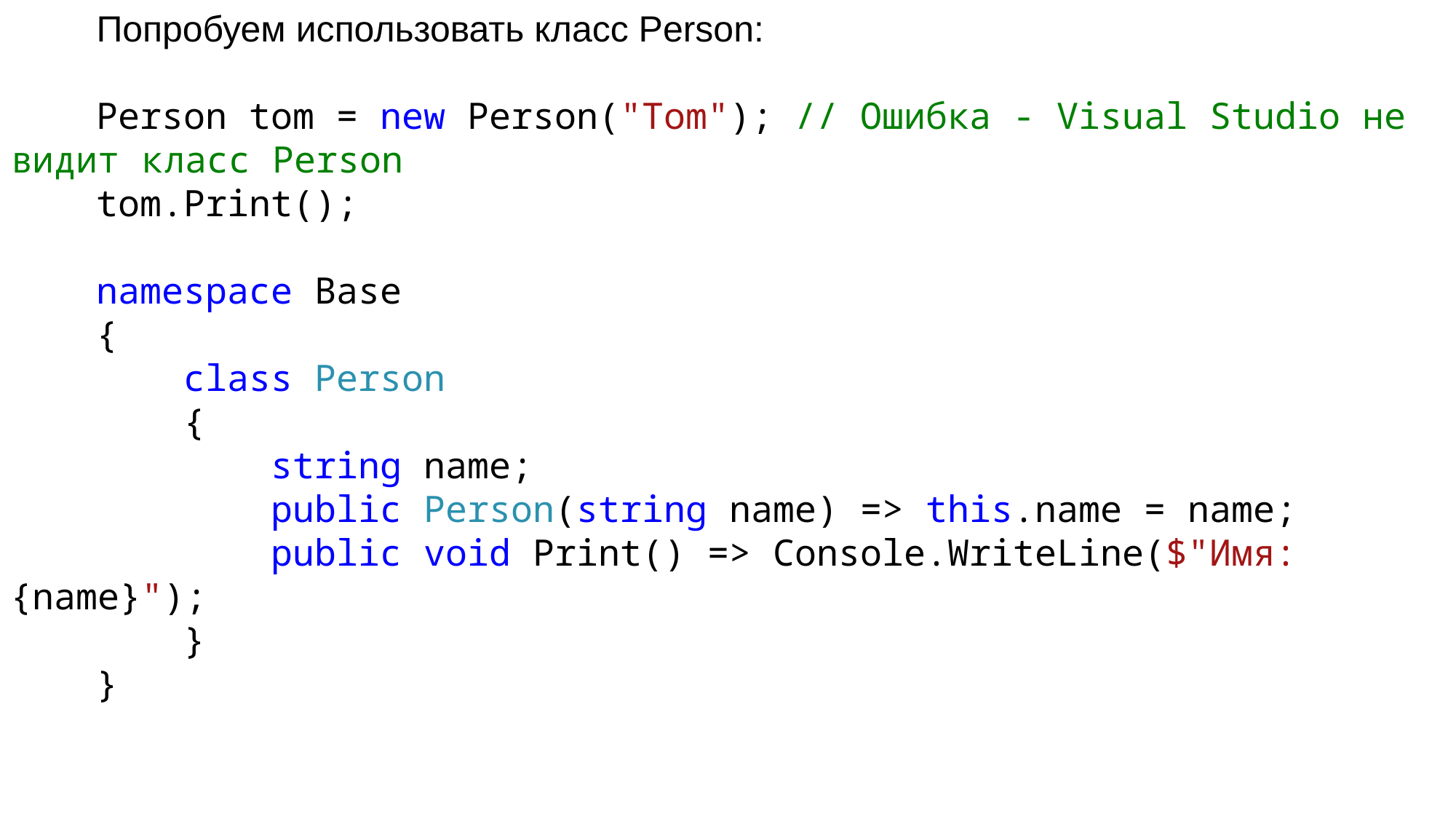

Попробуем использовать класс Person:

Person tom = new Person("Tom"); // Ошибка - Visual Studio не видит класс Person
tom.Print();

namespace Base
{
    class Person
    {
        string name;
        public Person(string name) => this.name = name;
        public void Print() => Console.WriteLine($"Имя: {name}");
    }
}